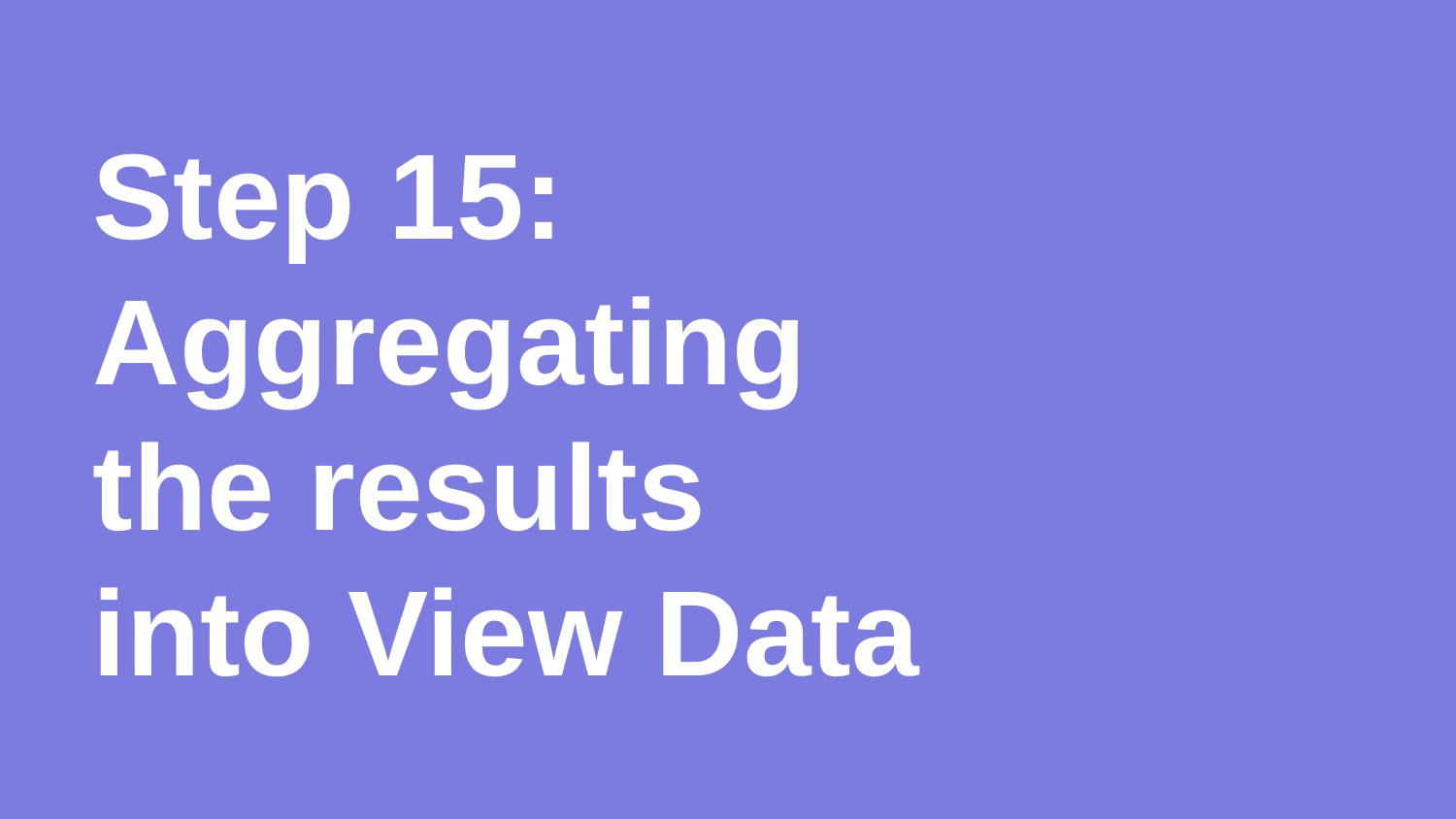

# Step 15: Aggregating the results into View Data